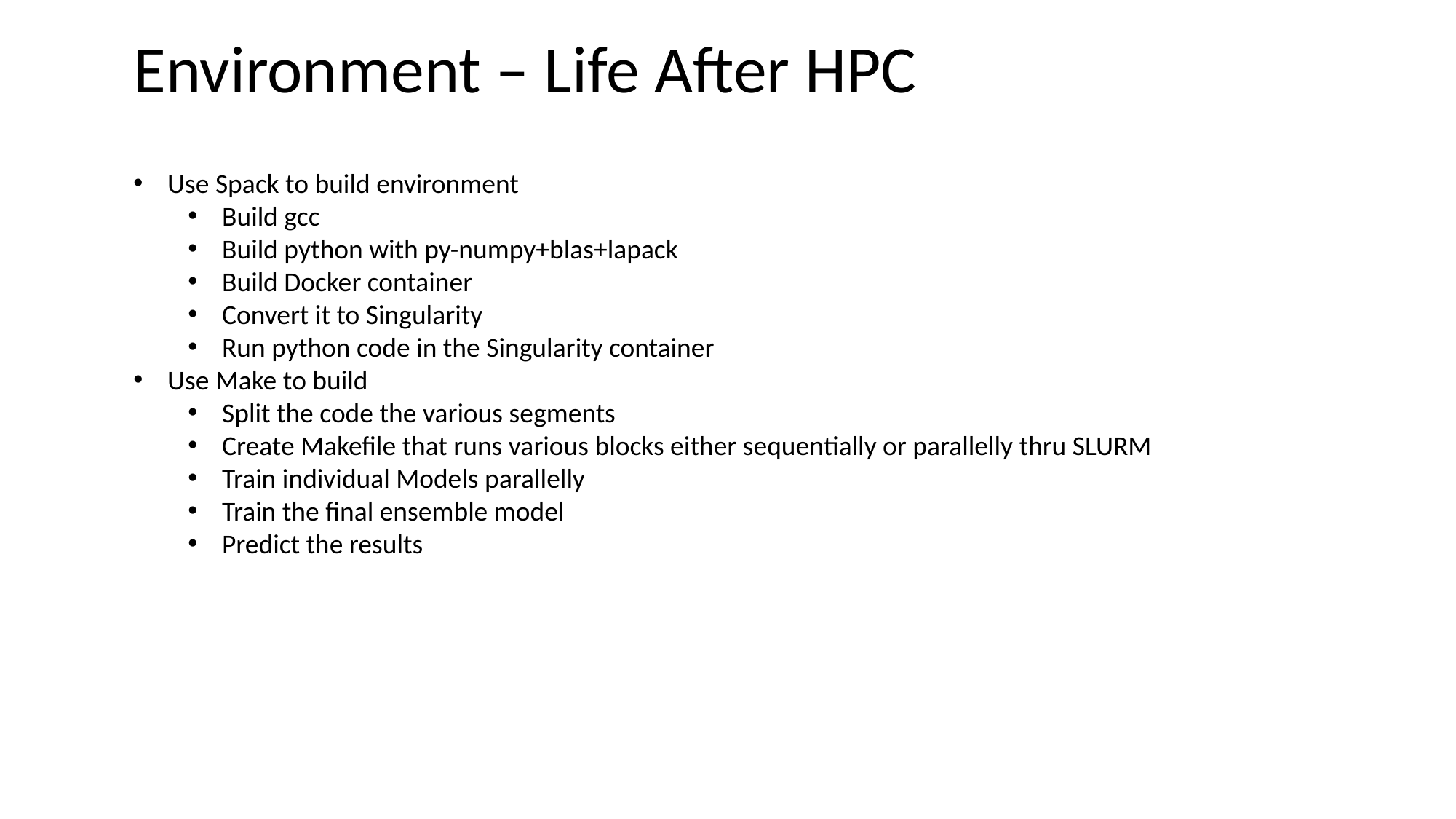

Environment – Life After HPC
Use Spack to build environment
Build gcc
Build python with py-numpy+blas+lapack
Build Docker container
Convert it to Singularity
Run python code in the Singularity container
Use Make to build
Split the code the various segments
Create Makefile that runs various blocks either sequentially or parallelly thru SLURM
Train individual Models parallelly
Train the final ensemble model
Predict the results